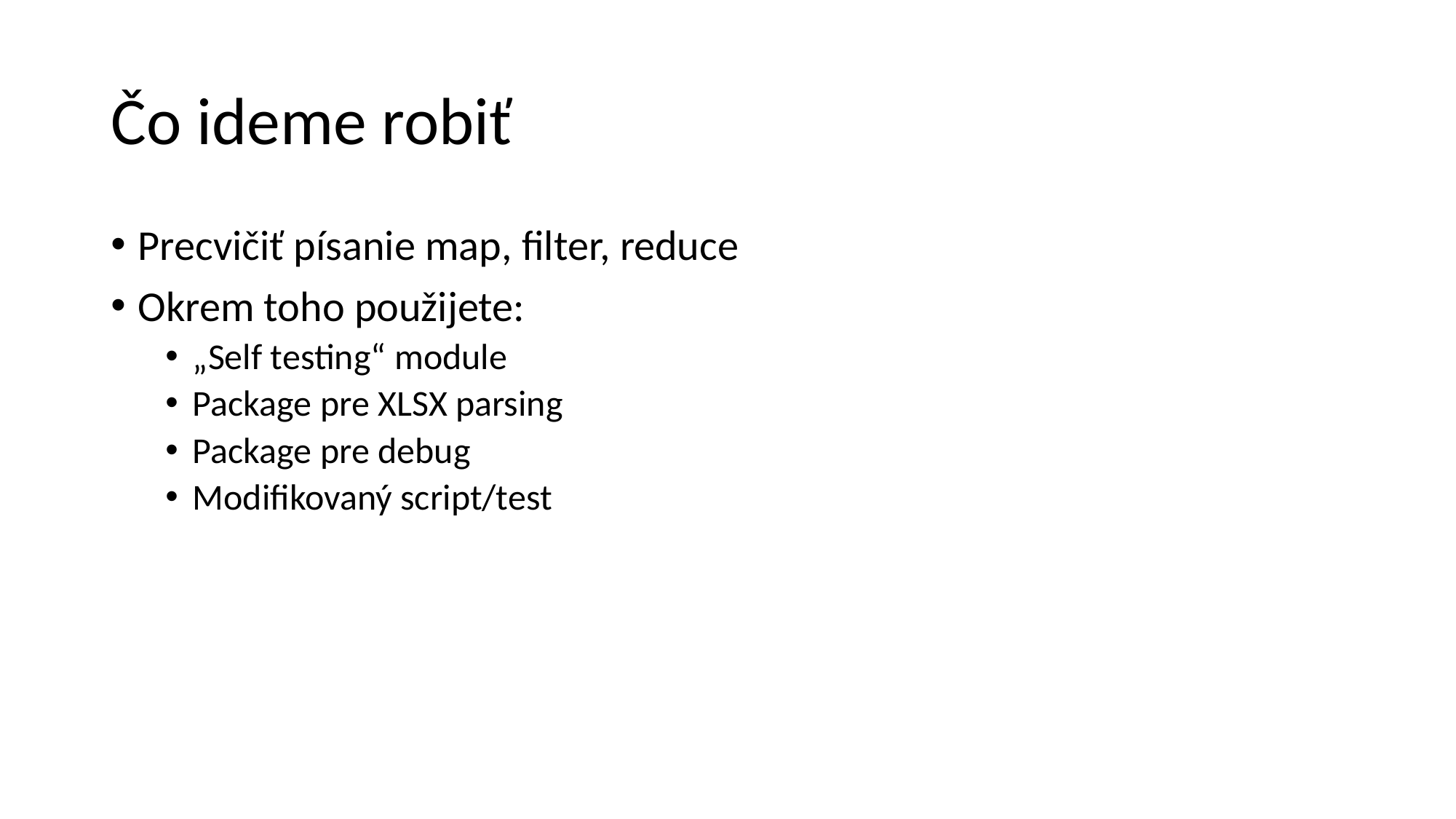

# Čo ideme robiť
Precvičiť písanie map, filter, reduce
Okrem toho použijete:
„Self testing“ module
Package pre XLSX parsing
Package pre debug
Modifikovaný script/test